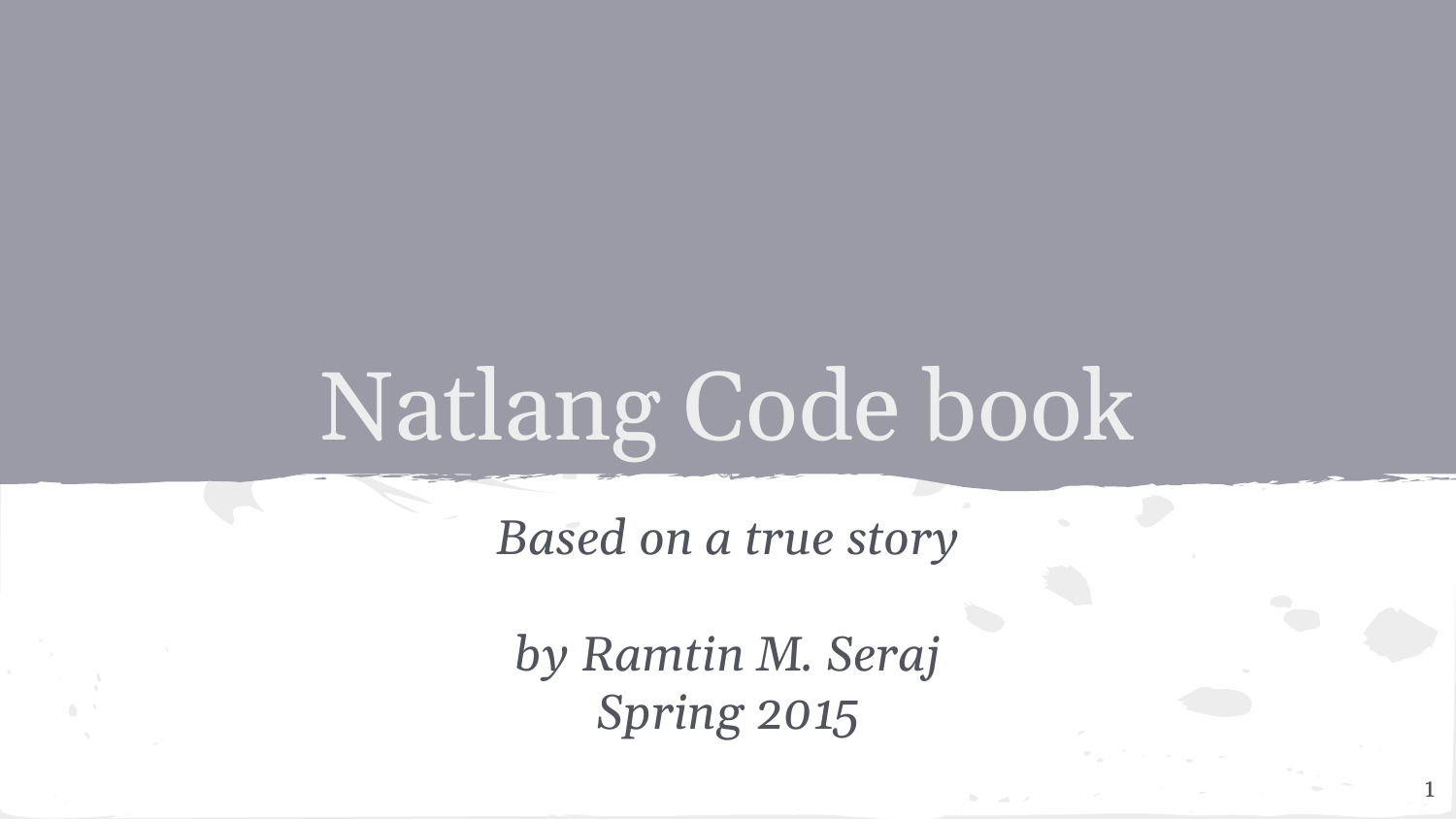

# Natlang Code book
Based on a true story

by Ramtin M. Seraj
Spring 2015

1